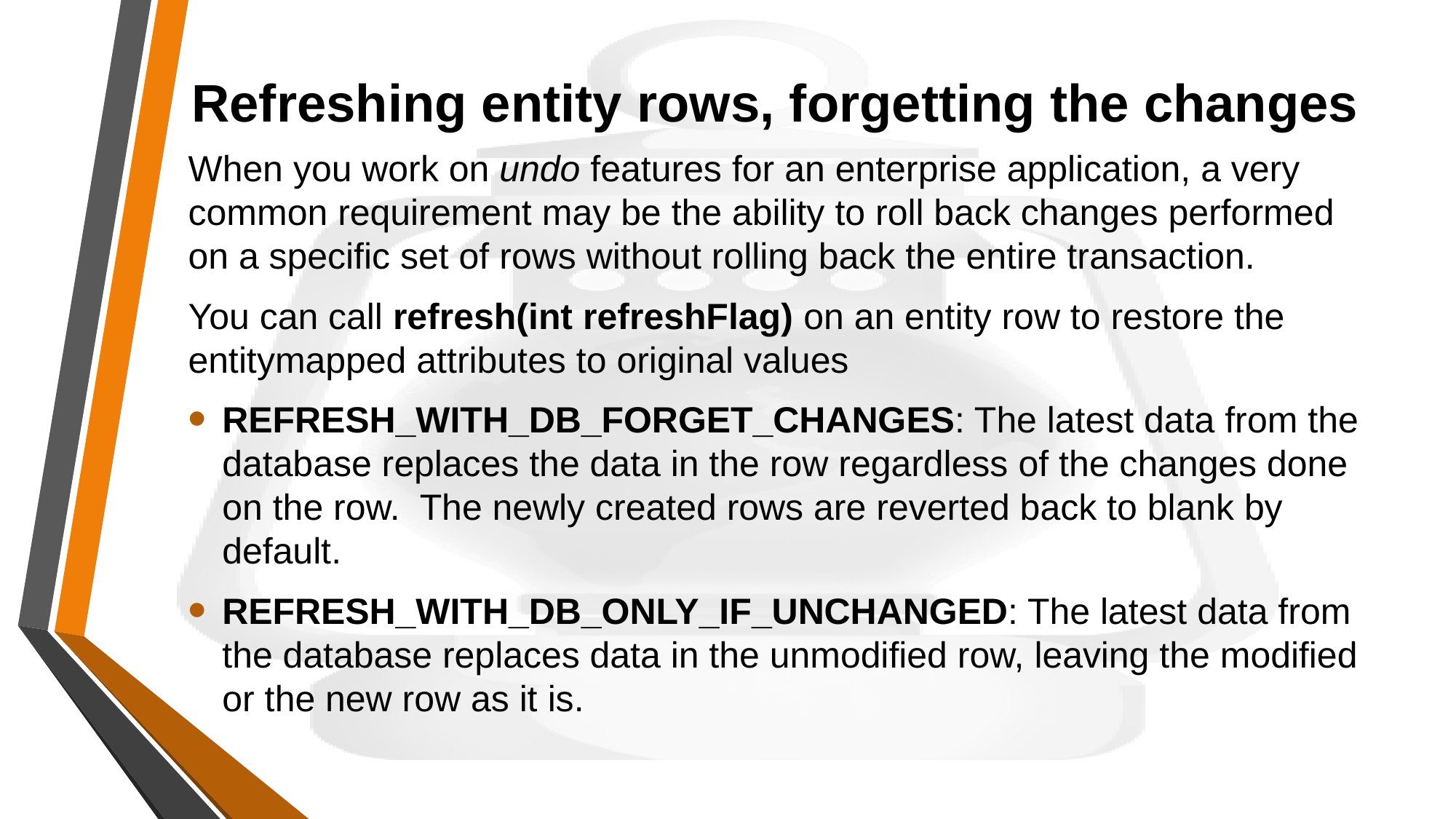

# Refreshing entity rows, forgetting the changes
When you work on undo features for an enterprise application, a very common requirement may be the ability to roll back changes performed on a specific set of rows without rolling back the entire transaction.
You can call refresh(int refreshFlag) on an entity row to restore the entitymapped attributes to original values
REFRESH_WITH_DB_FORGET_CHANGES: The latest data from the database replaces the data in the row regardless of the changes done on the row.  The newly created rows are reverted back to blank by default.
REFRESH_WITH_DB_ONLY_IF_UNCHANGED: The latest data from the database replaces data in the unmodified row, leaving the modified or the new row as it is.